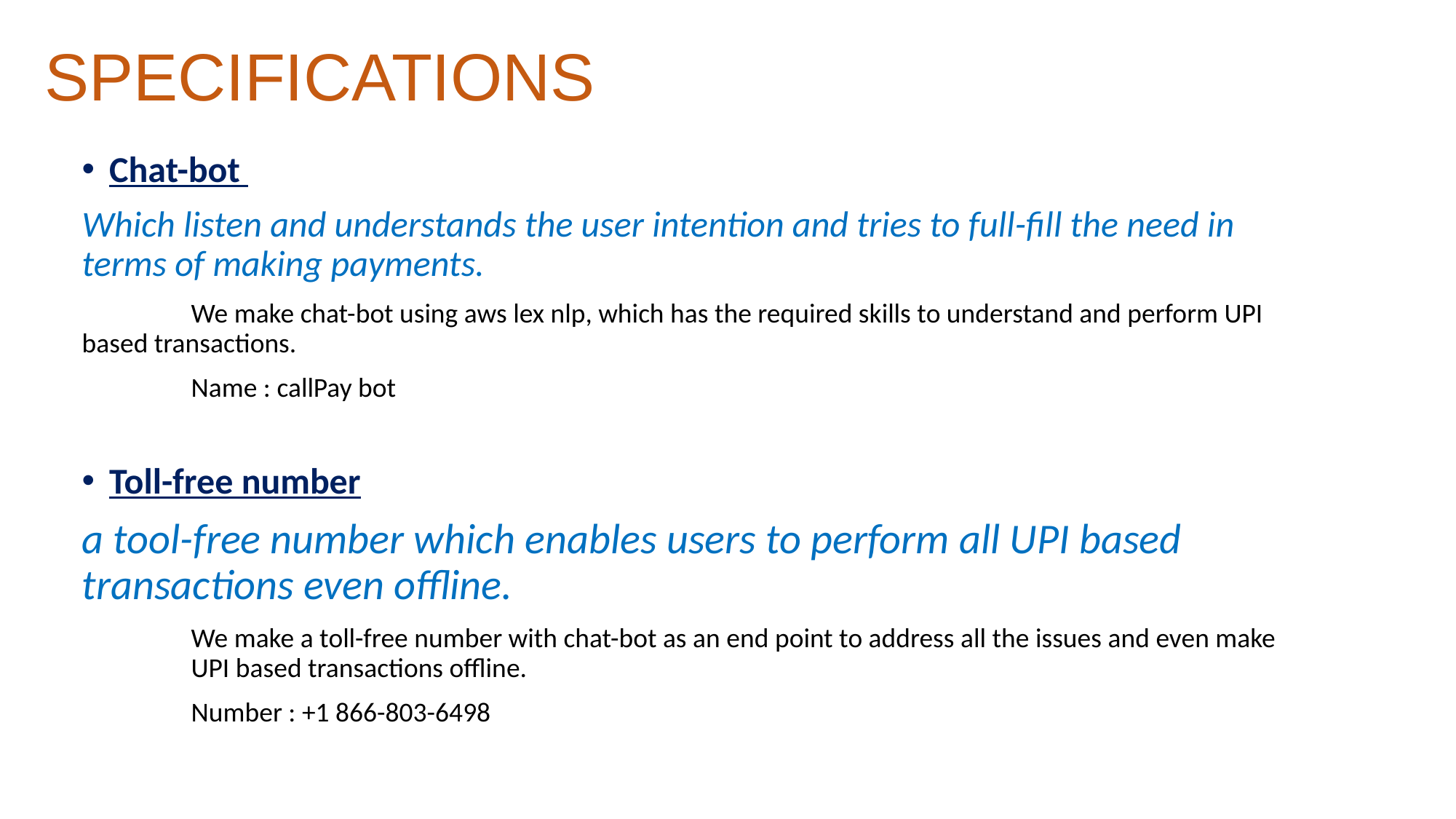

# SPECIFICATIONS

Chat-bot
Which listen and understands the user intention and tries to full-fill the need in terms of making payments.
	We make chat-bot using aws lex nlp, which has the required skills to understand and perform UPI 	based transactions.
	Name : callPay bot

Toll-free number
a tool-free number which enables users to perform all UPI based transactions even offline.
	We make a toll-free number with chat-bot as an end point to address all the issues and even make 	UPI based transactions offline.
	Number : +1 866-803-6498